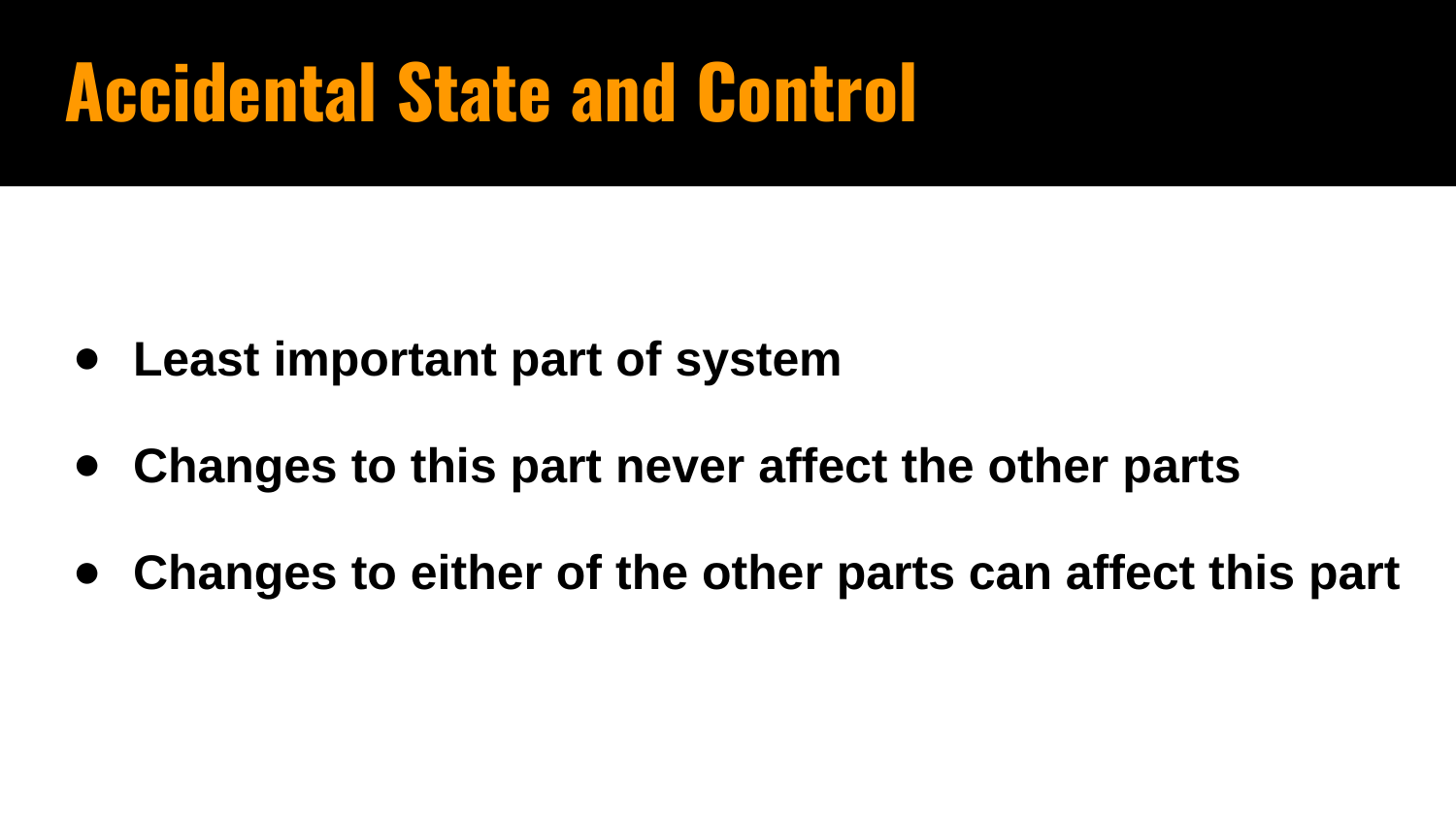

# Accidental State and Control

Least important part of system
Changes to this part never affect the other parts
Changes to either of the other parts can affect this part